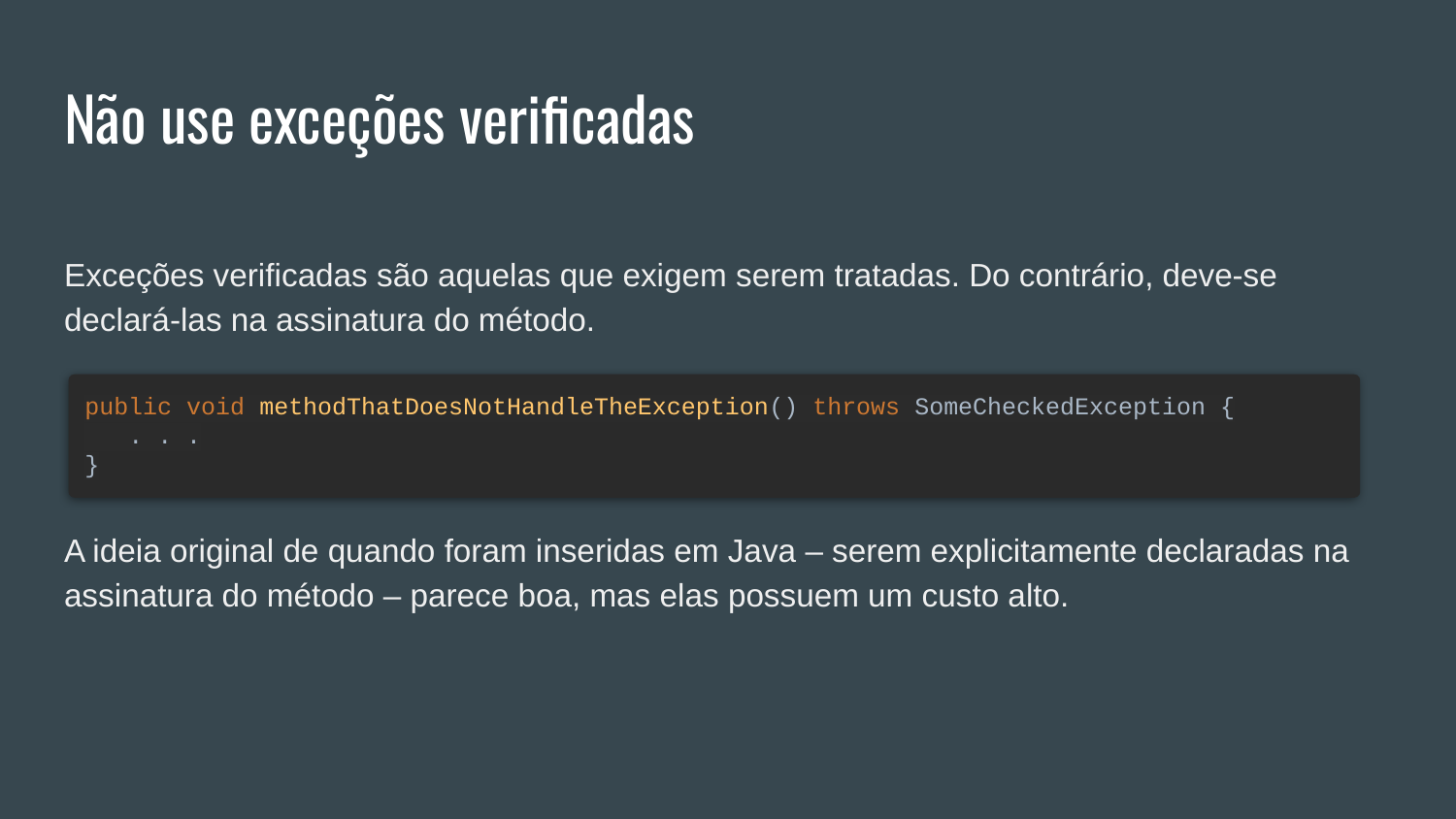

# Não use exceções verificadas
Exceções verificadas são aquelas que exigem serem tratadas. Do contrário, deve-se declará-las na assinatura do método.

A ideia original de quando foram inseridas em Java – serem explicitamente declaradas na assinatura do método – parece boa, mas elas possuem um custo alto.
public void methodThatDoesNotHandleTheException() throws SomeCheckedException {
   . . .
}